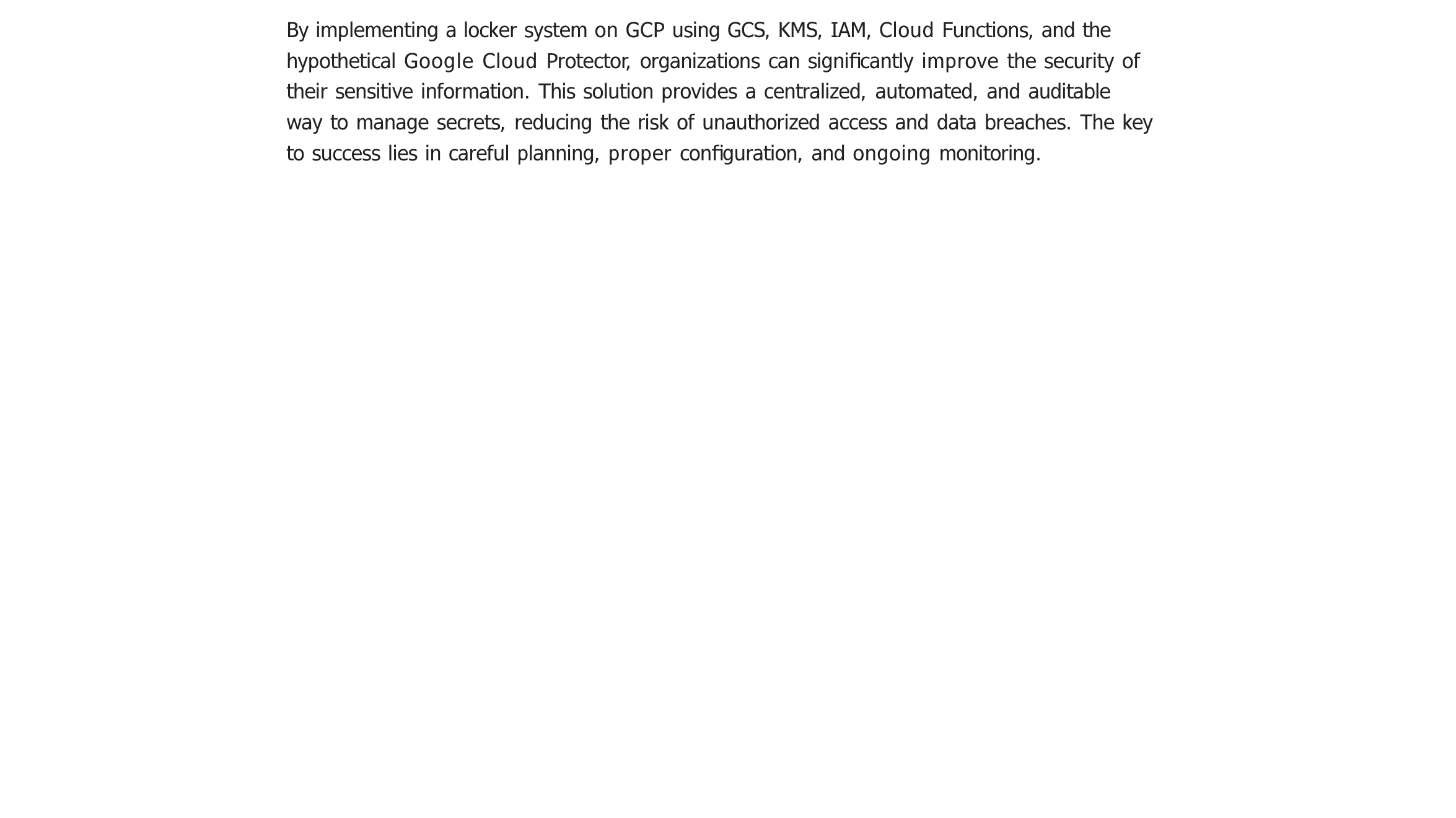

By implementing a locker system on GCP using GCS, KMS, IAM, Cloud Functions, and the hypothetical Google Cloud Protector, organizations can significantly improve the security of their sensitive information. This solution provides a centralized, automated, and auditable  way to manage secrets, reducing the risk of unauthorized access and data breaches. The key to success lies in careful planning, proper configuration, and ongoing monitoring.